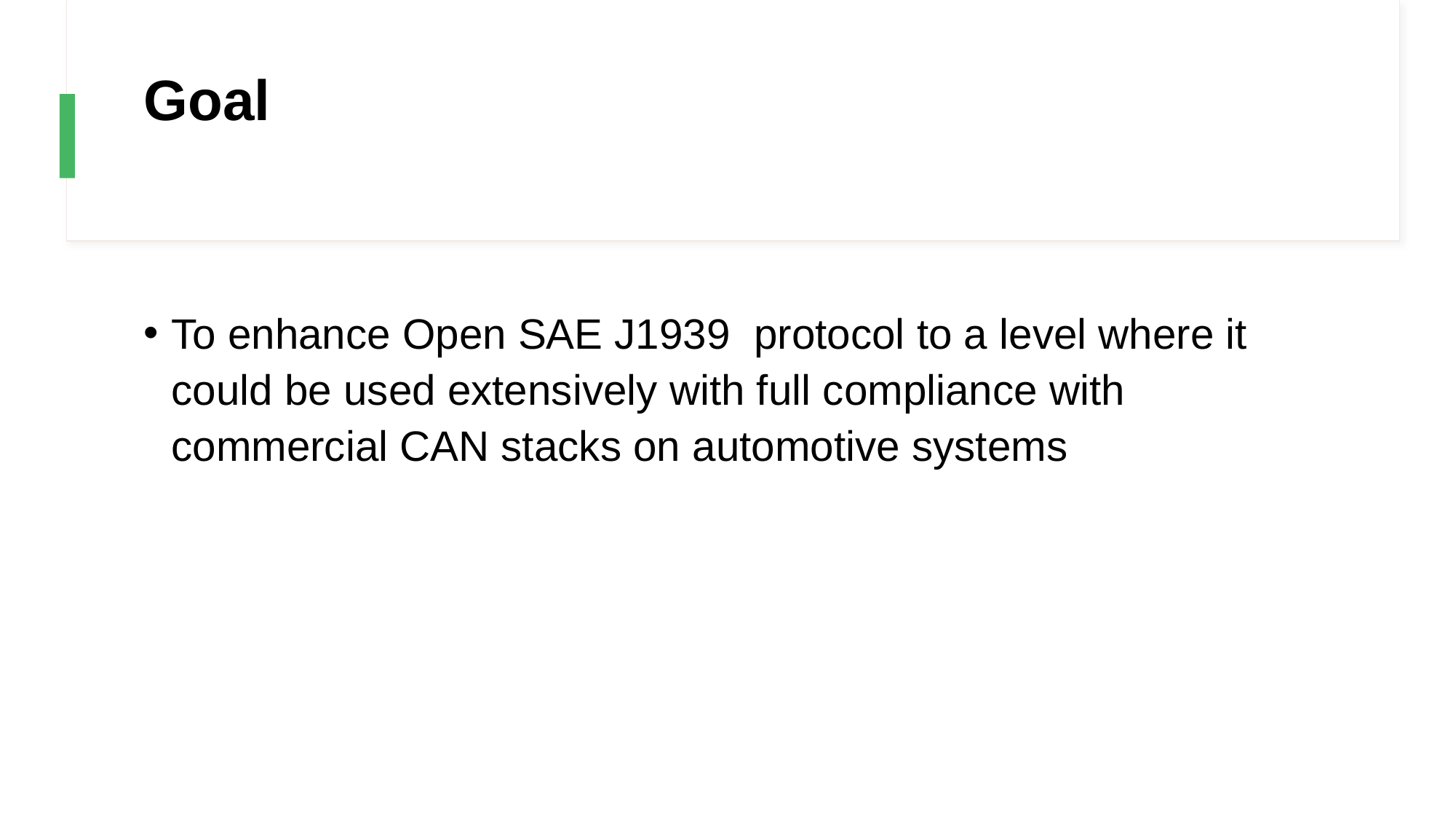

# Goal
To enhance Open SAE J1939  protocol to a level where it could be used extensively with full compliance with commercial CAN stacks on automotive systems